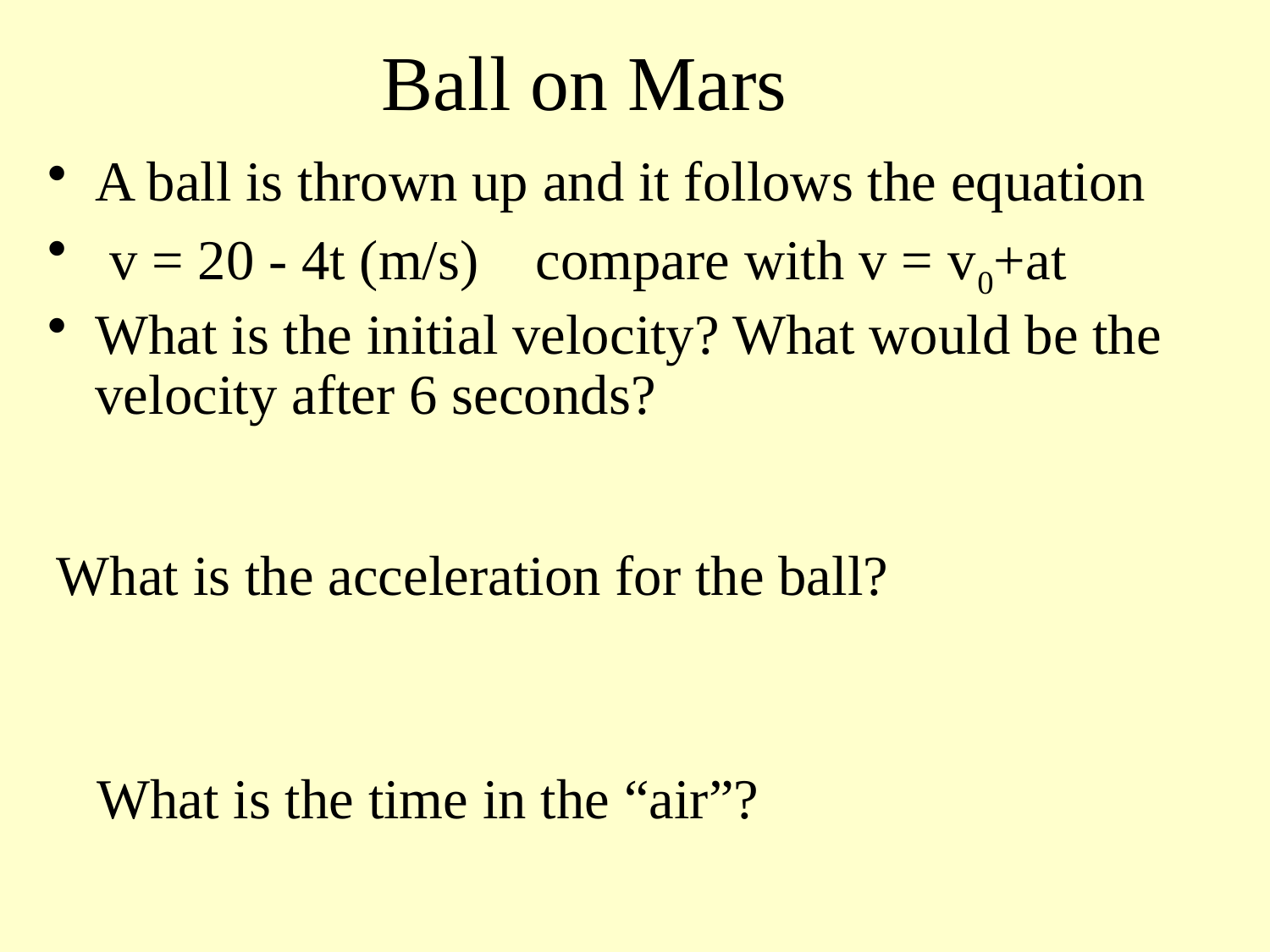

# Ball on Mars
A ball is thrown up and it follows the equation
 v = 20 - 4t (m/s)    compare with v = v0+at
What is the initial velocity? What would be the velocity after 6 seconds?
v=20m/s-24m/s = -4 m/s
What is the acceleration for the ball?
Compare with v = v0+at  So a = -4 m/s2
What is the time in the “air”?
Double the time to v = 0ms-1.   0ms-1=20ms-1-4ms-2t    So 2*5s = 10 s.